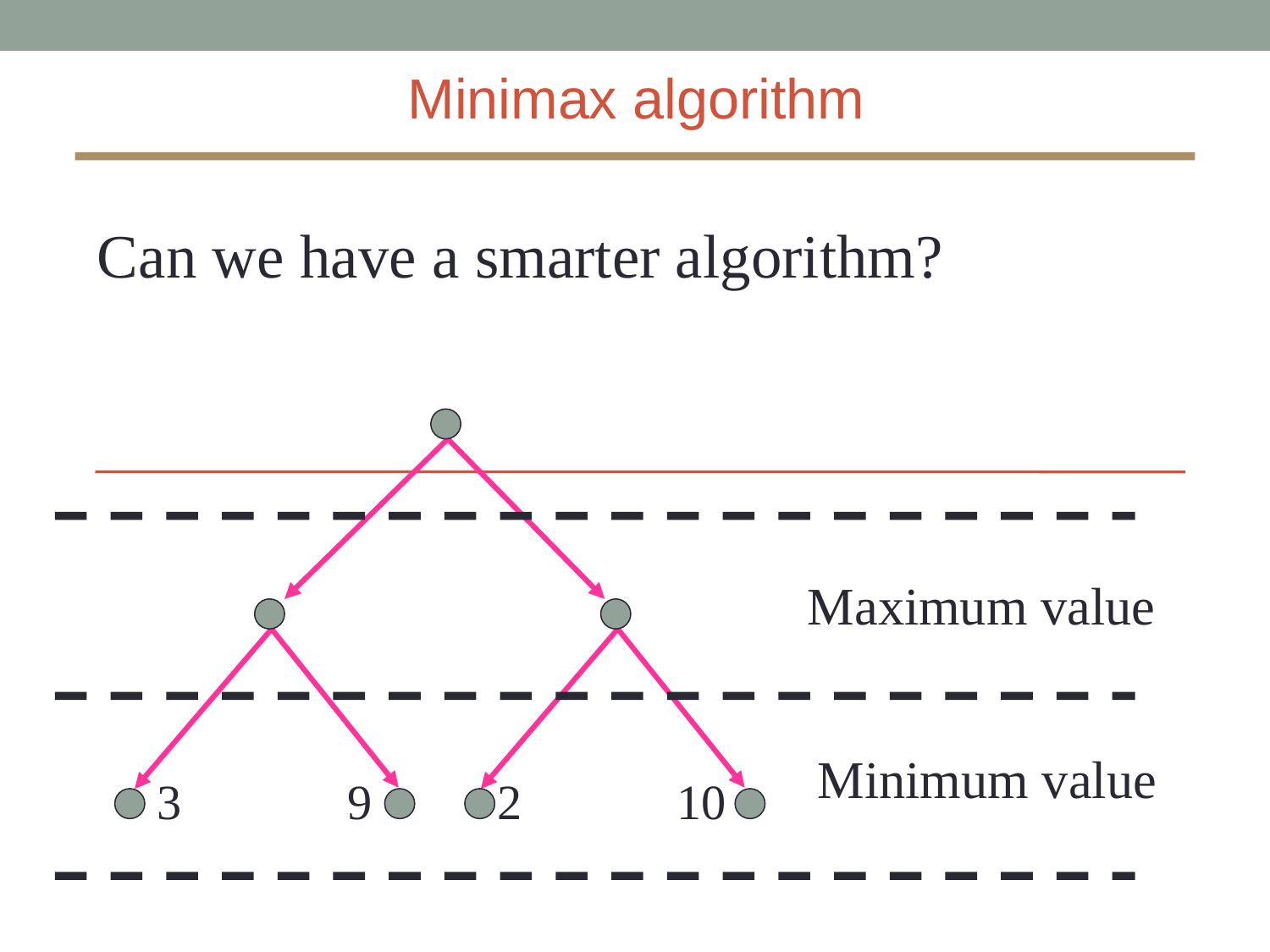

Minimax algorithm

Can we have a smarter algorithm?

Maximum value

Minimum value
3
9
2
10